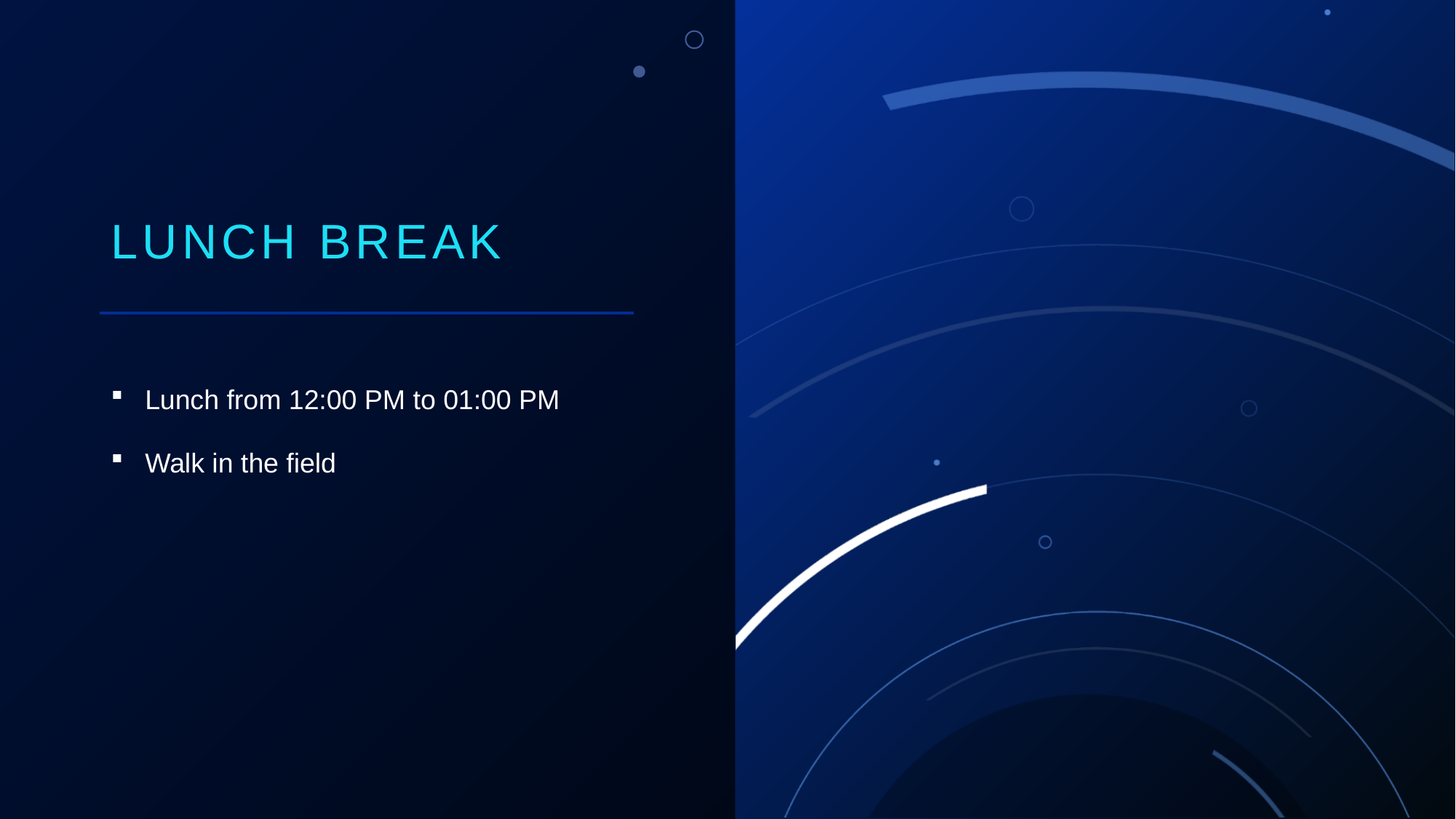

# Lunch Break
Lunch from 12:00 PM to 01:00 PM
Walk in the field